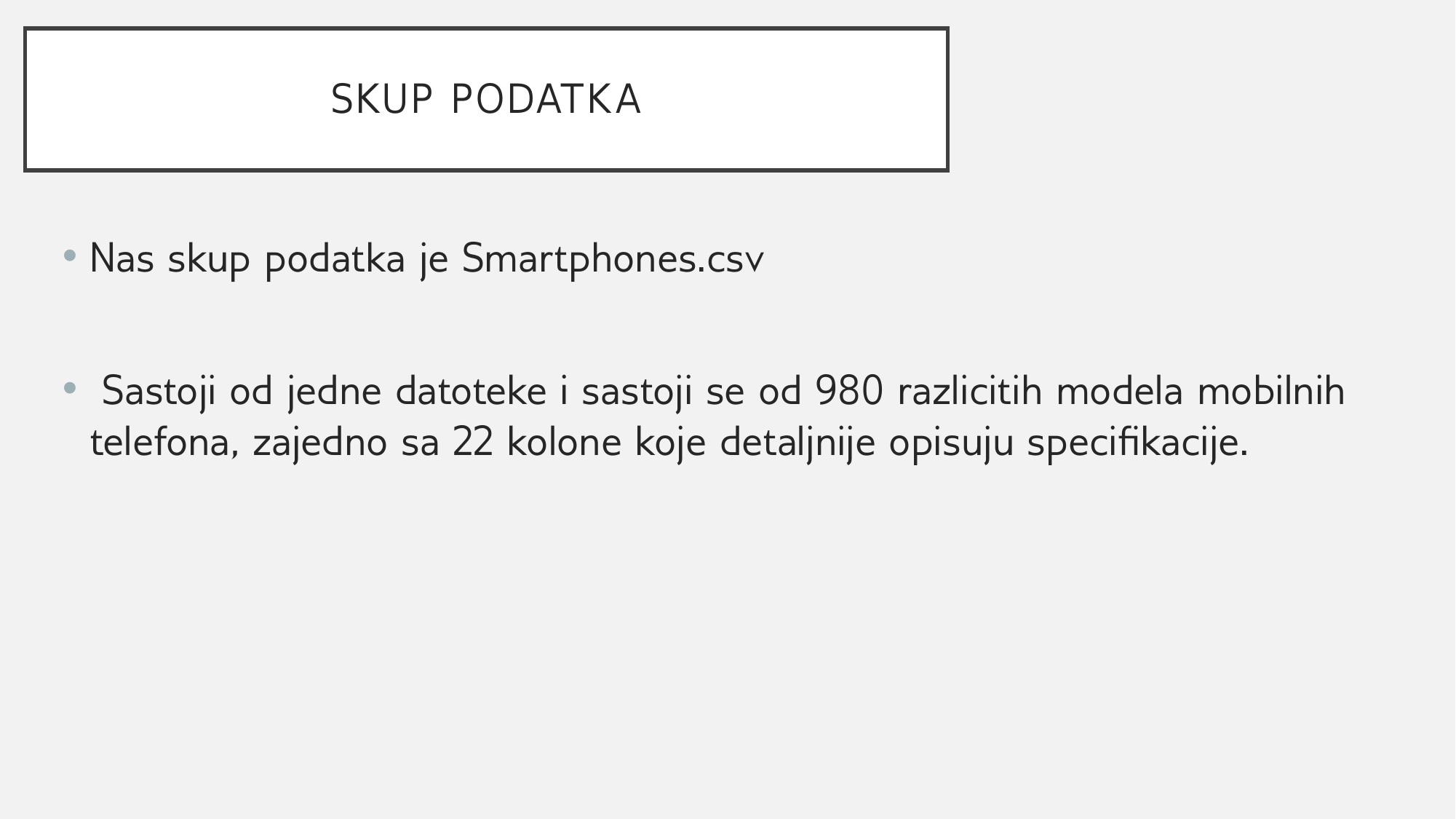

# Skup podatka
Nas skup podatka je Smartphones.csv

 Sastoji od jedne datoteke i sastoji se od 980 razlicitih modela mobilnih telefona, zajedno sa 22 kolone koje detaljnije opisuju specifikacije.